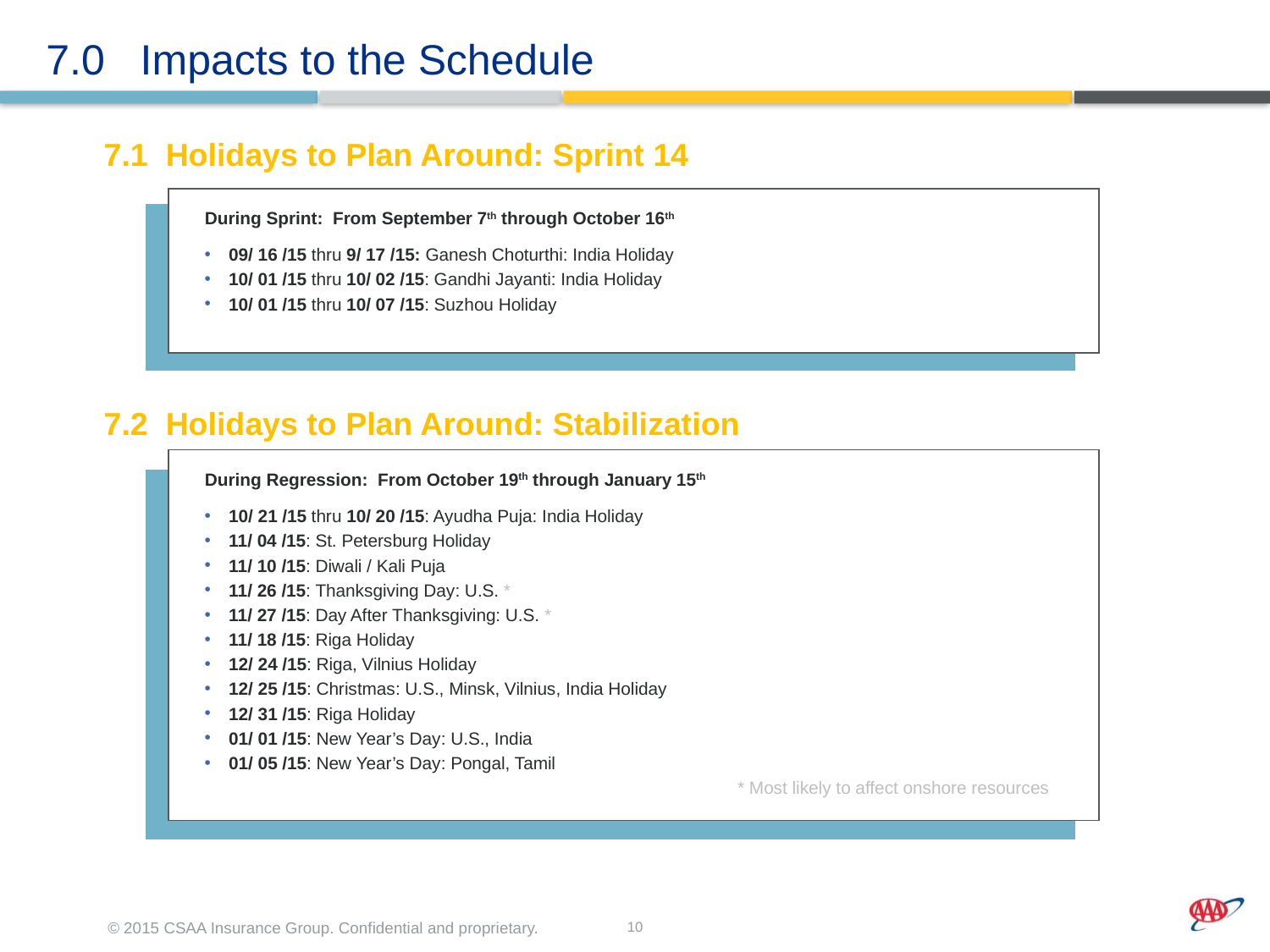

# 7.0   Impacts to the Schedule
7.1  Holidays to Plan Around: Sprint 14

During Sprint:  From September 7th through October 16th

09/ 16 /15 thru 9/ 17 /15: Ganesh Choturthi: India Holiday
10/ 01 /15 thru 10/ 02 /15: Gandhi Jayanti: India Holiday
10/ 01 /15 thru 10/ 07 /15: Suzhou Holiday

7.2  Holidays to Plan Around: Stabilization

During Regression:  From October 19th through January 15th

10/ 21 /15 thru 10/ 20 /15: Ayudha Puja: India Holiday
11/ 04 /15: St. Petersburg Holiday
11/ 10 /15: Diwali / Kali Puja
11/ 26 /15: Thanksgiving Day: U.S. *
11/ 27 /15: Day After Thanksgiving: U.S. *
11/ 18 /15: Riga Holiday
12/ 24 /15: Riga, Vilnius Holiday
12/ 25 /15: Christmas: U.S., Minsk, Vilnius, India Holiday
12/ 31 /15: Riga Holiday
01/ 01 /15: New Year’s Day: U.S., India
01/ 05 /15: New Year’s Day: Pongal, Tamil
* Most likely to affect onshore resources